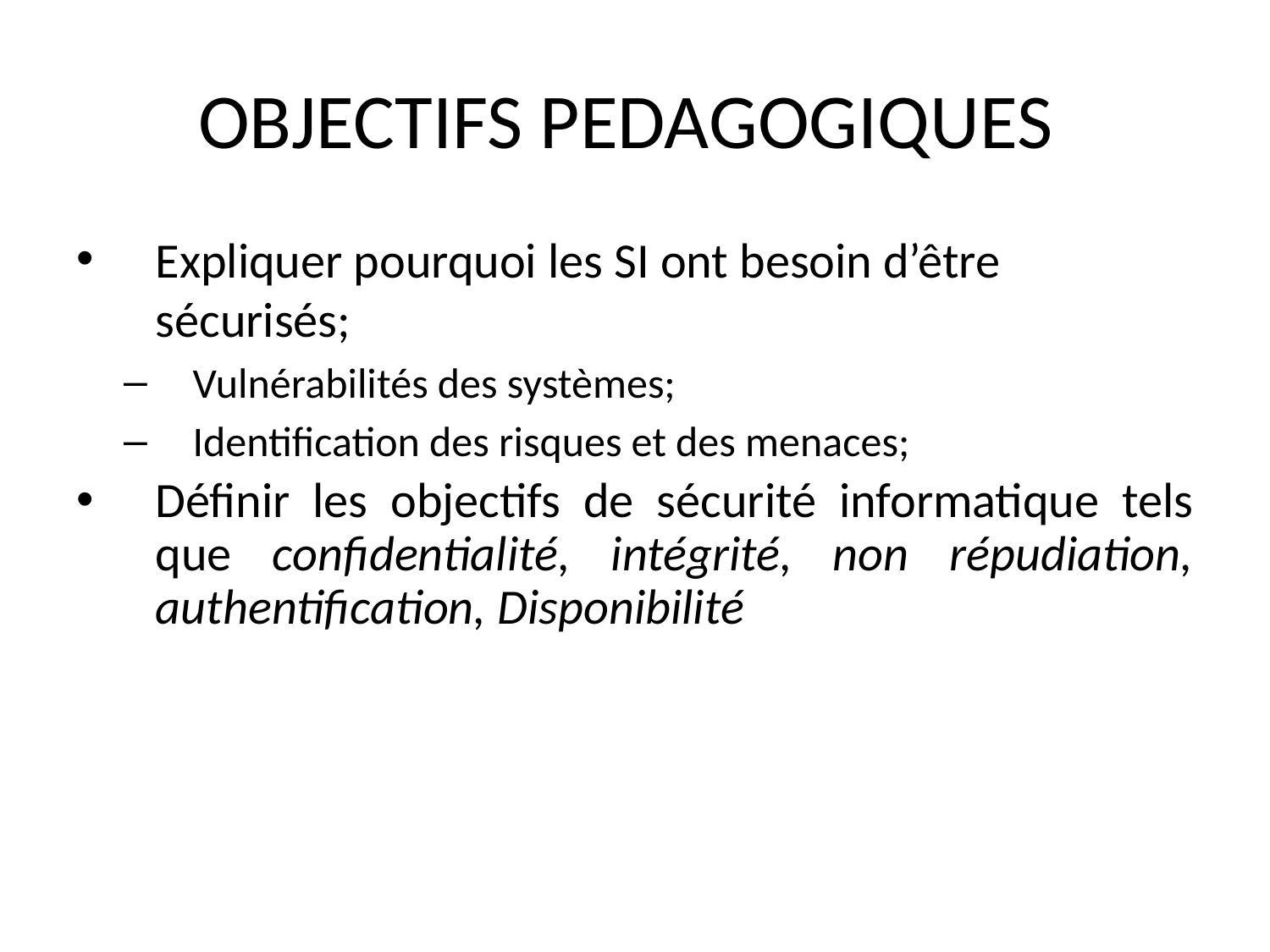

# OBJECTIFS PEDAGOGIQUES
Expliquer pourquoi les SI ont besoin d’être sécurisés;
Vulnérabilités des systèmes;
Identification des risques et des menaces;
Définir les objectifs de sécurité informatique tels que confidentialité, intégrité, non répudiation, authentification, Disponibilité